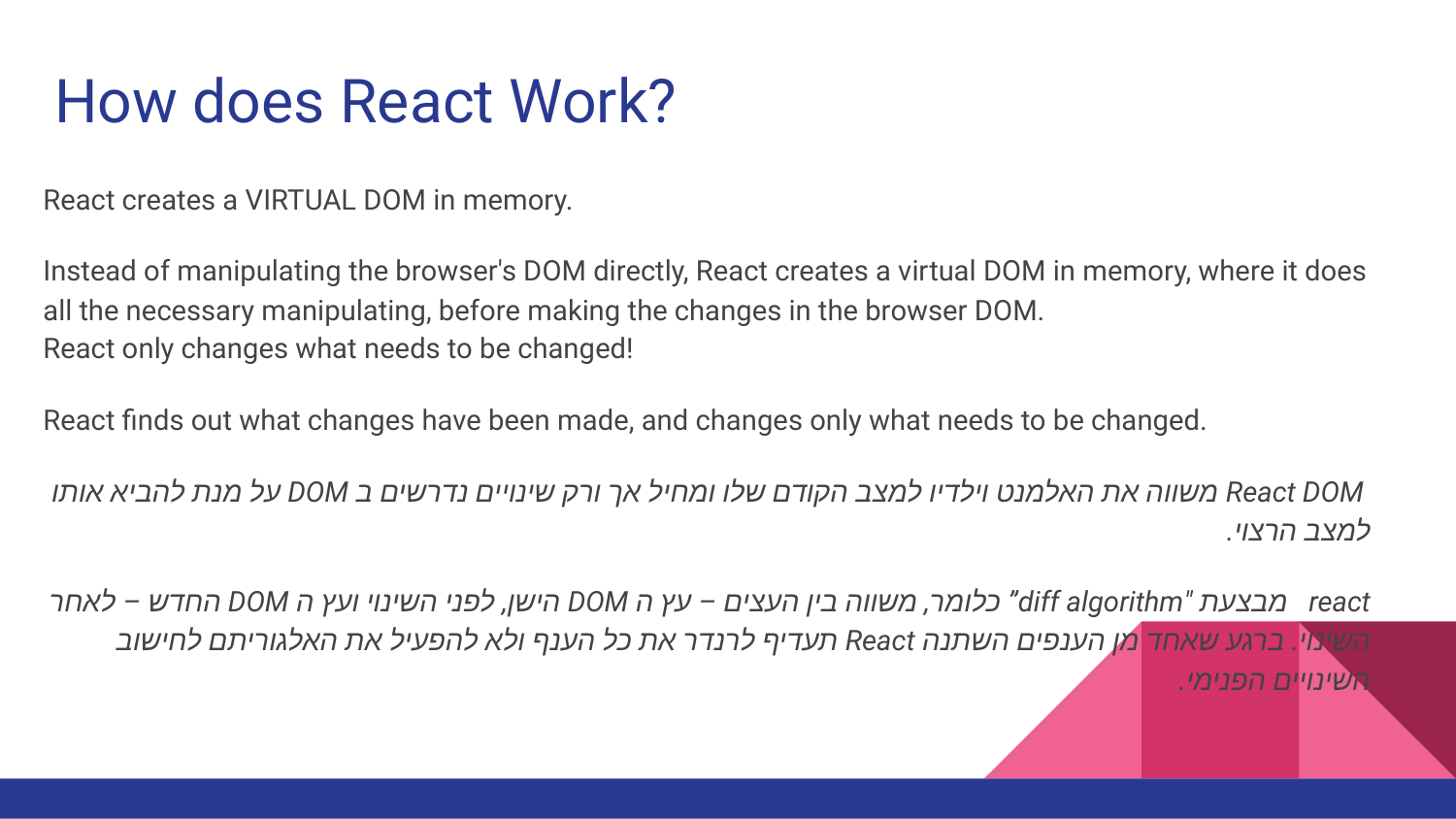

# How does React Work?

React creates a VIRTUAL DOM in memory.
Instead of manipulating the browser's DOM directly, React creates a virtual DOM in memory, where it does all the necessary manipulating, before making the changes in the browser DOM.
React only changes what needs to be changed!
React finds out what changes have been made, and changes only what needs to be changed.
 React DOM משווה את האלמנט וילדיו למצב הקודם שלו ומחיל אך ורק שינויים נדרשים ב DOM על מנת להביא אותו למצב הרצוי.
react   מבצעת "diff algorithm” כלומר, משווה בין העצים – עץ ה DOM הישן, לפני השינוי ועץ ה DOM החדש – לאחר השינוי. ברגע שאחד מן הענפים השתנה React תעדיף לרנדר את כל הענף ולא להפעיל את האלגוריתם לחישוב השינויים הפנימי.